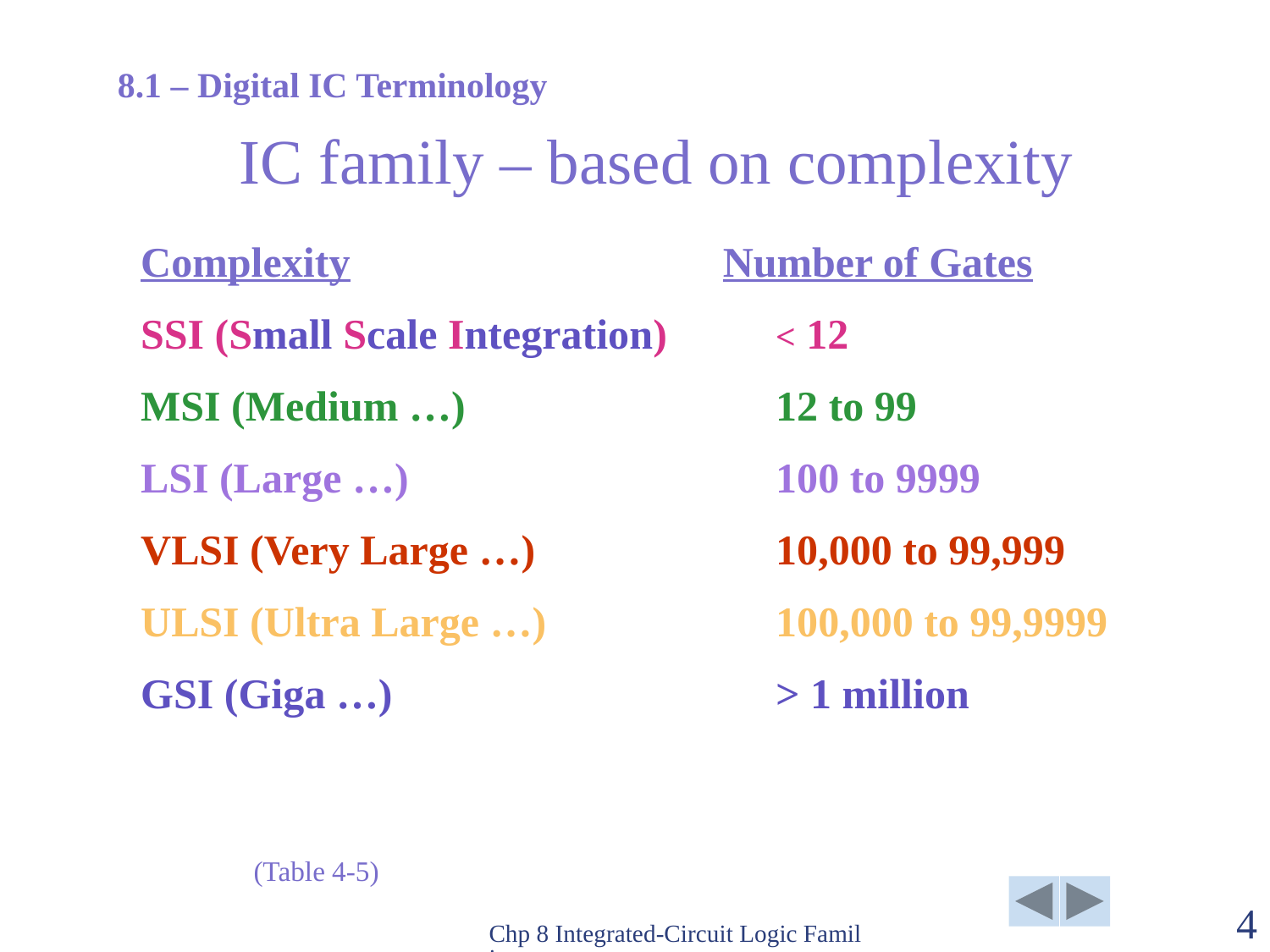

8.1 – Digital IC Terminology
# IC family – based on complexity
Complexity			       Number of Gates
SSI (Small Scale Integration)	< 12
MSI (Medium …)			12 to 99
LSI (Large …)			100 to 9999
VLSI (Very Large …)		10,000 to 99,999
ULSI (Ultra Large …)		100,000 to 99,9999
GSI (Giga …)				> 1 million
(Table 4-5)
Chp 8 Integrated-Circuit Logic Families
4